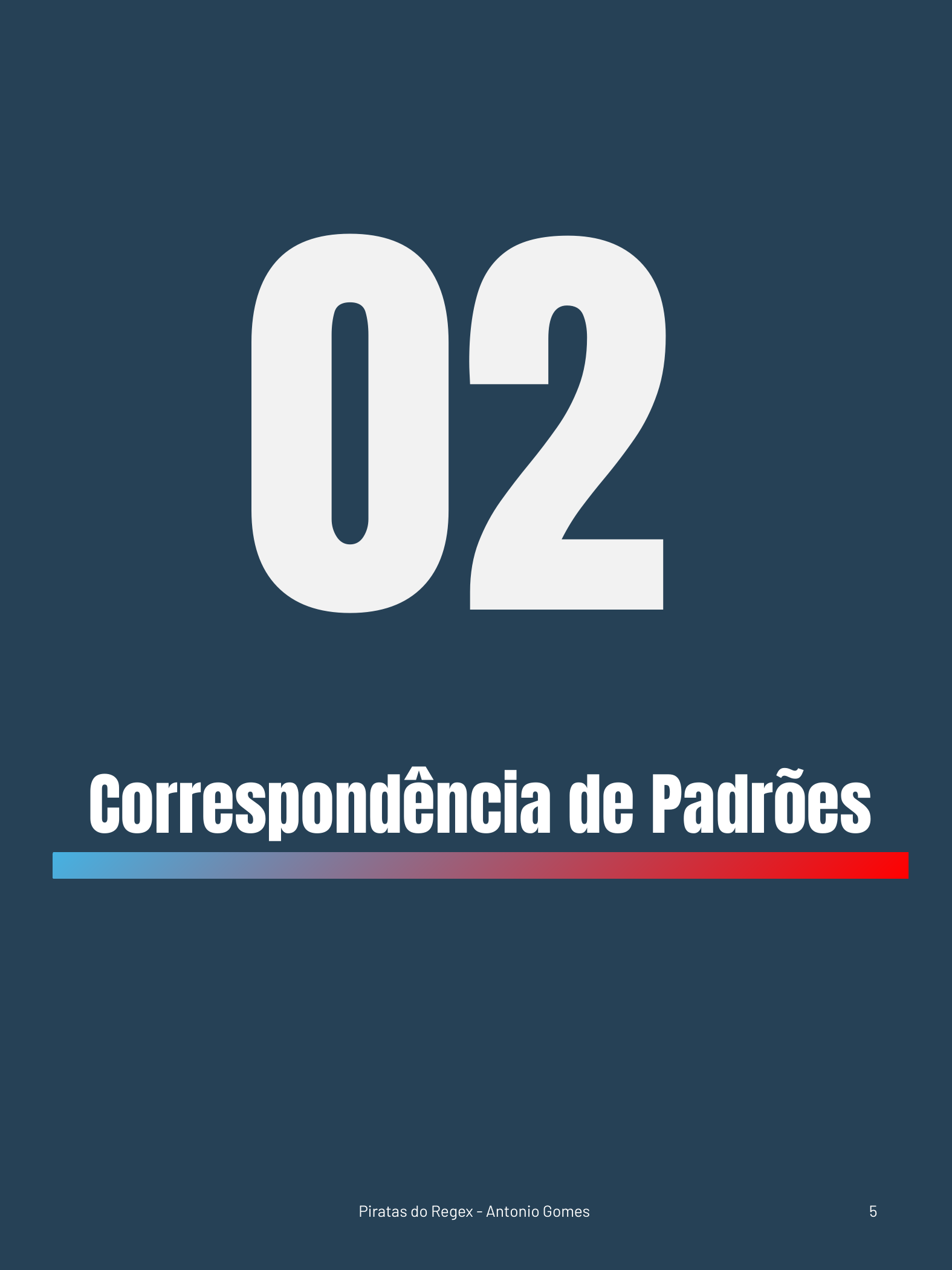

02
Correspondência de Padrões

Piratas do Regex - Antonio Gomes
5